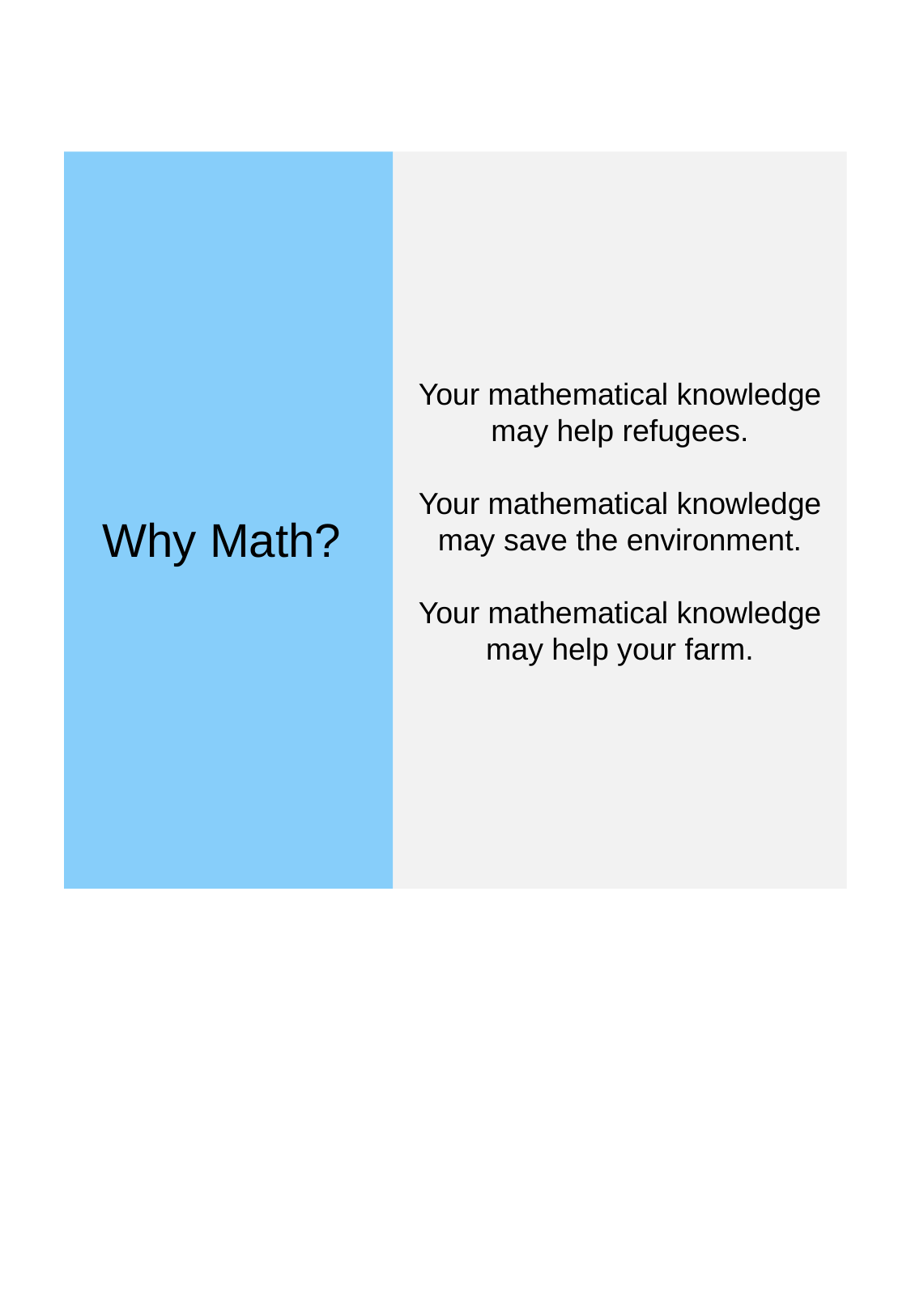

Why Math?

Your mathematical knowledge
may help refugees.

Your mathematical knowledge
may save the environment.

Your mathematical knowledge
may help your farm.